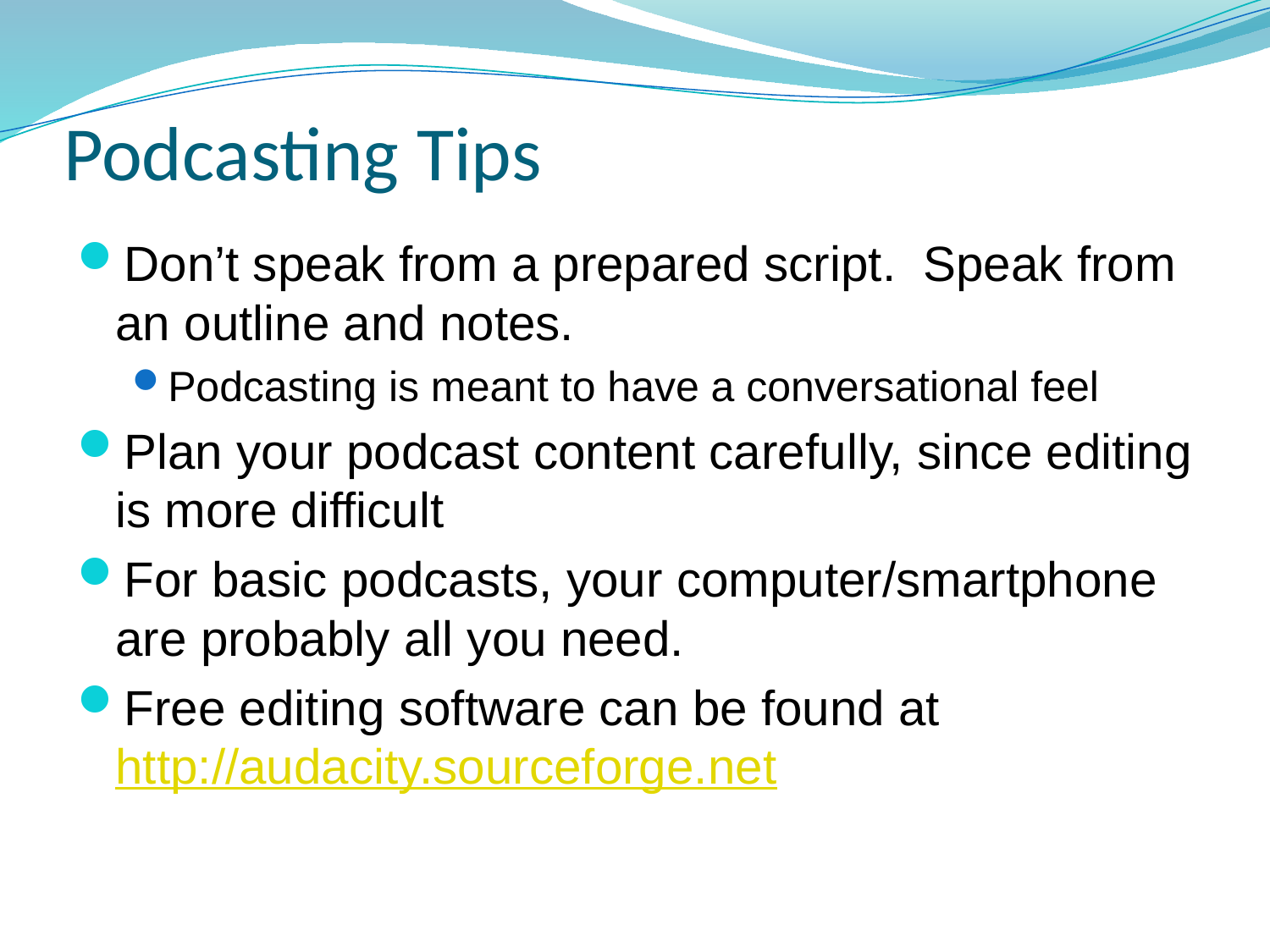

# Podcasting Tips
Don’t speak from a prepared script.  Speak from an outline and notes.
Podcasting is meant to have a conversational feel
Plan your podcast content carefully, since editing is more difficult
For basic podcasts, your computer/smartphone are probably all you need.
Free editing software can be found at http://audacity.sourceforge.net